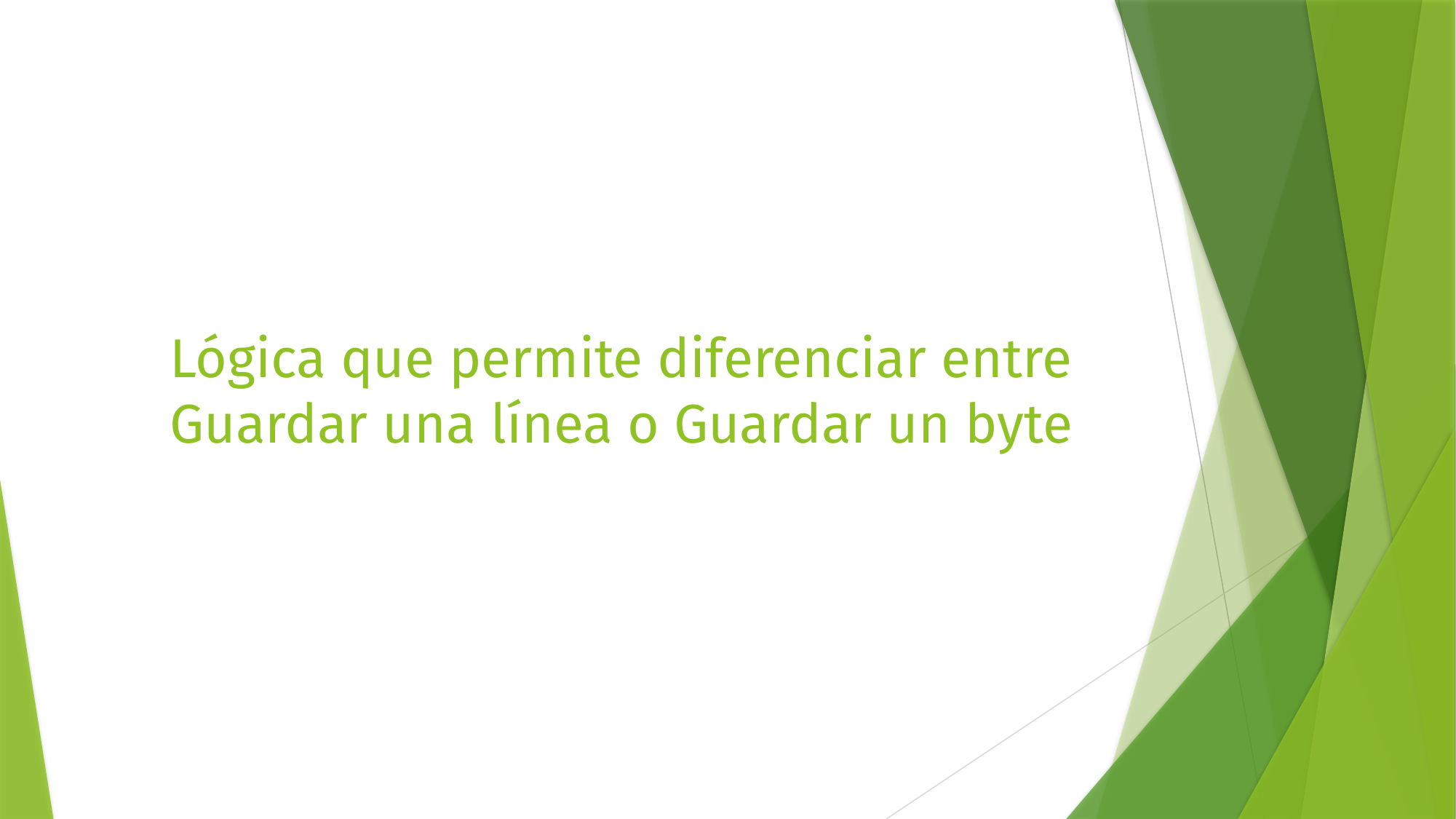

# Lógica que permite diferenciar entre Guardar una línea o Guardar un byte